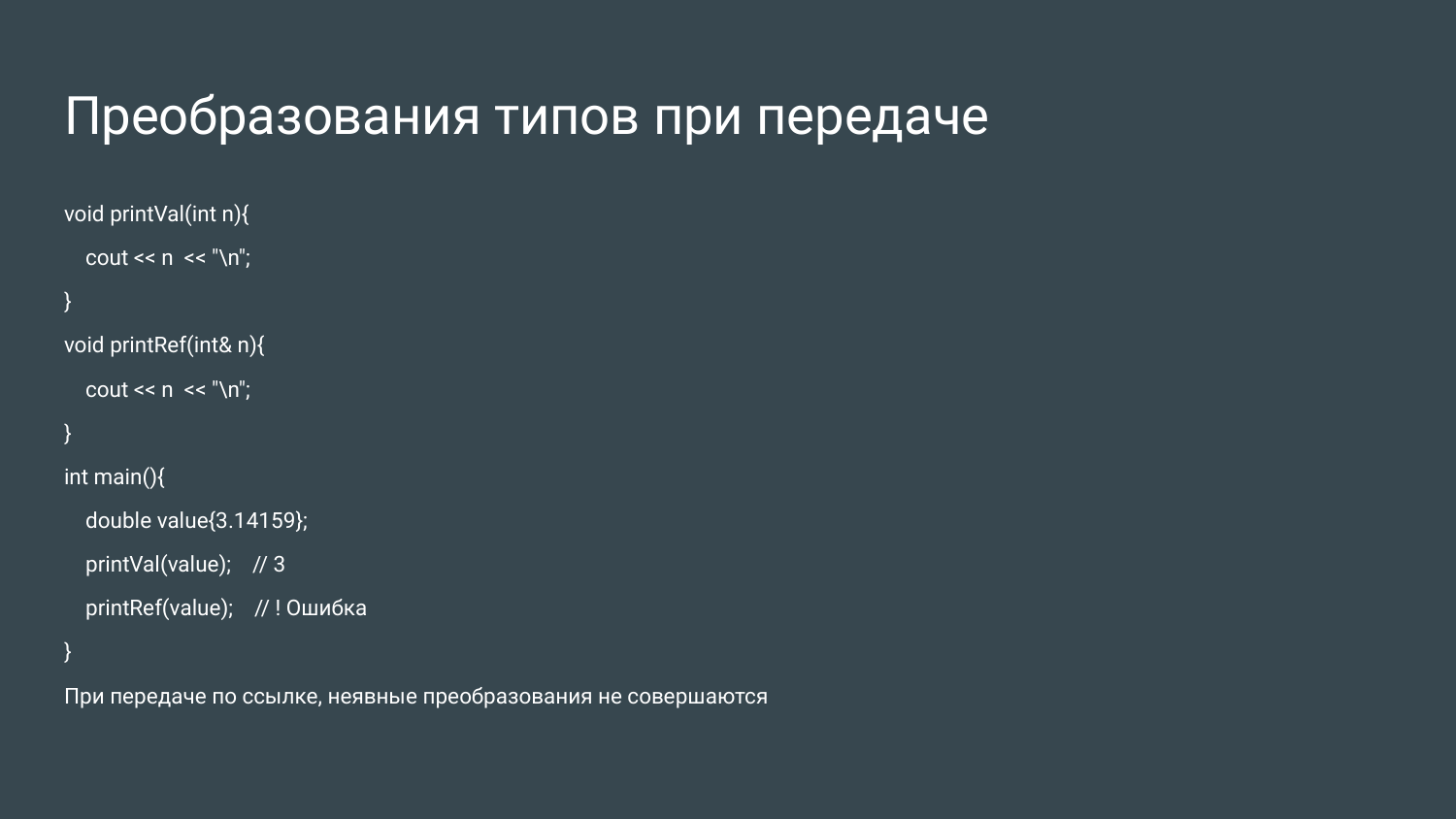

# Преобразования типов при передаче
void printVal(int n){
    cout << n  << "\n";
}
void printRef(int& n){
    cout << n  << "\n";
}
int main(){
    double value{3.14159};
    printVal(value);    // 3
    printRef(value);    // ! Ошибка
}
При передаче по ссылке, неявные преобразования не совершаются